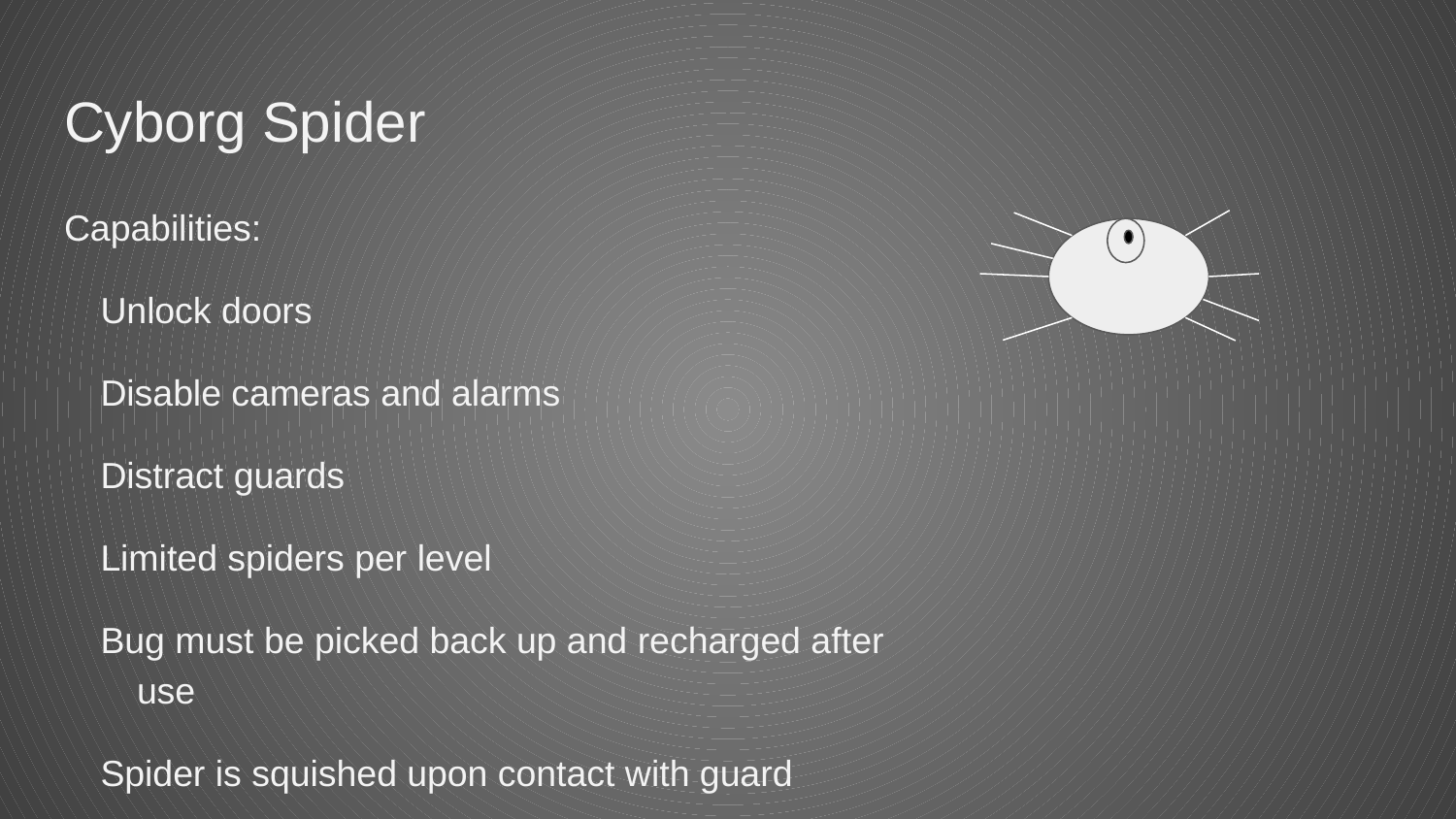

# Cyborg Spider
Capabilities:
Unlock doors
Disable cameras and alarms
Distract guards
Limited spiders per level
Bug must be picked back up and recharged after use
Spider is squished upon contact with guard